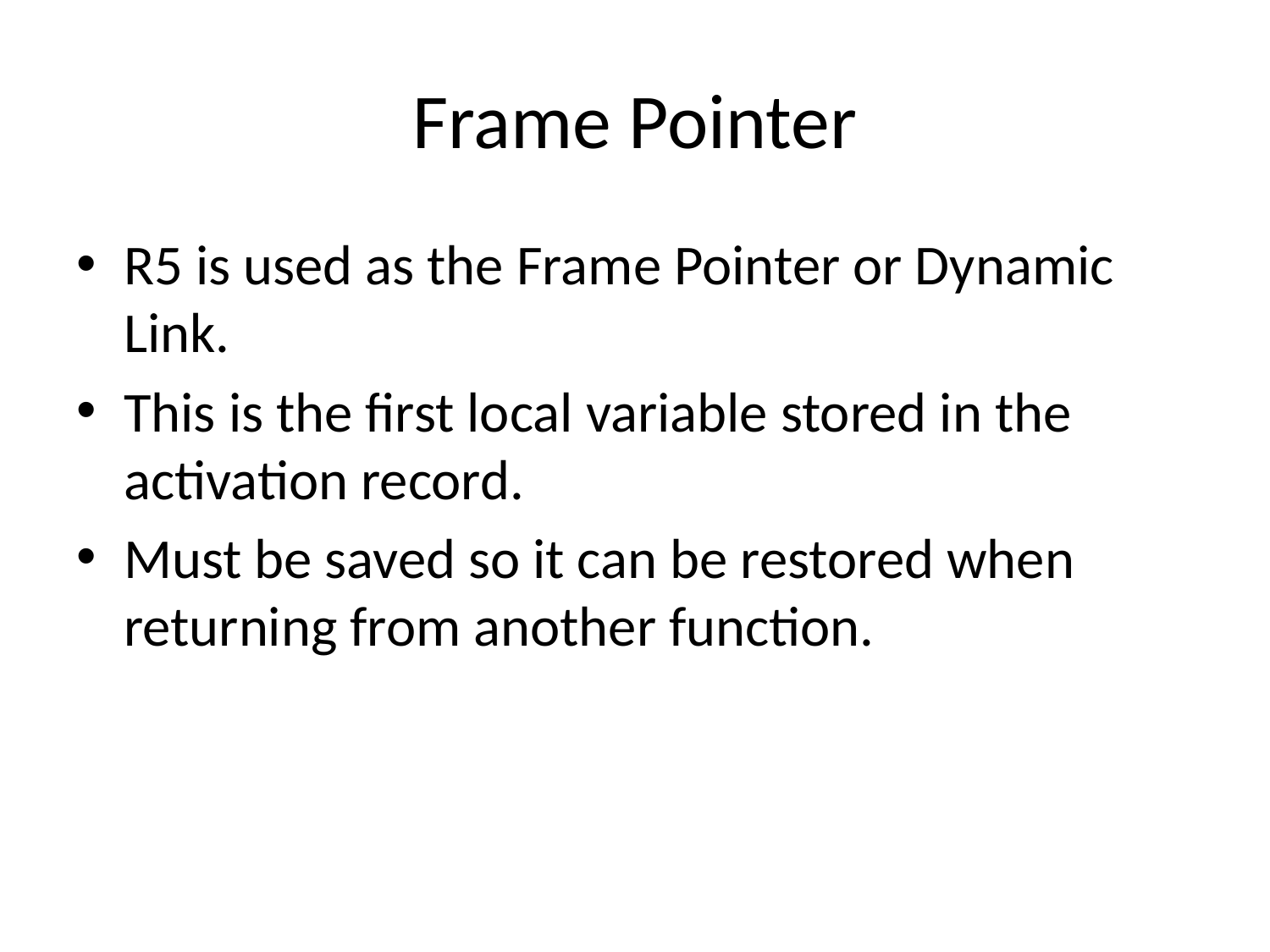

# Frame Pointer
R5 is used as the Frame Pointer or Dynamic Link.
This is the first local variable stored in the activation record.
Must be saved so it can be restored when returning from another function.